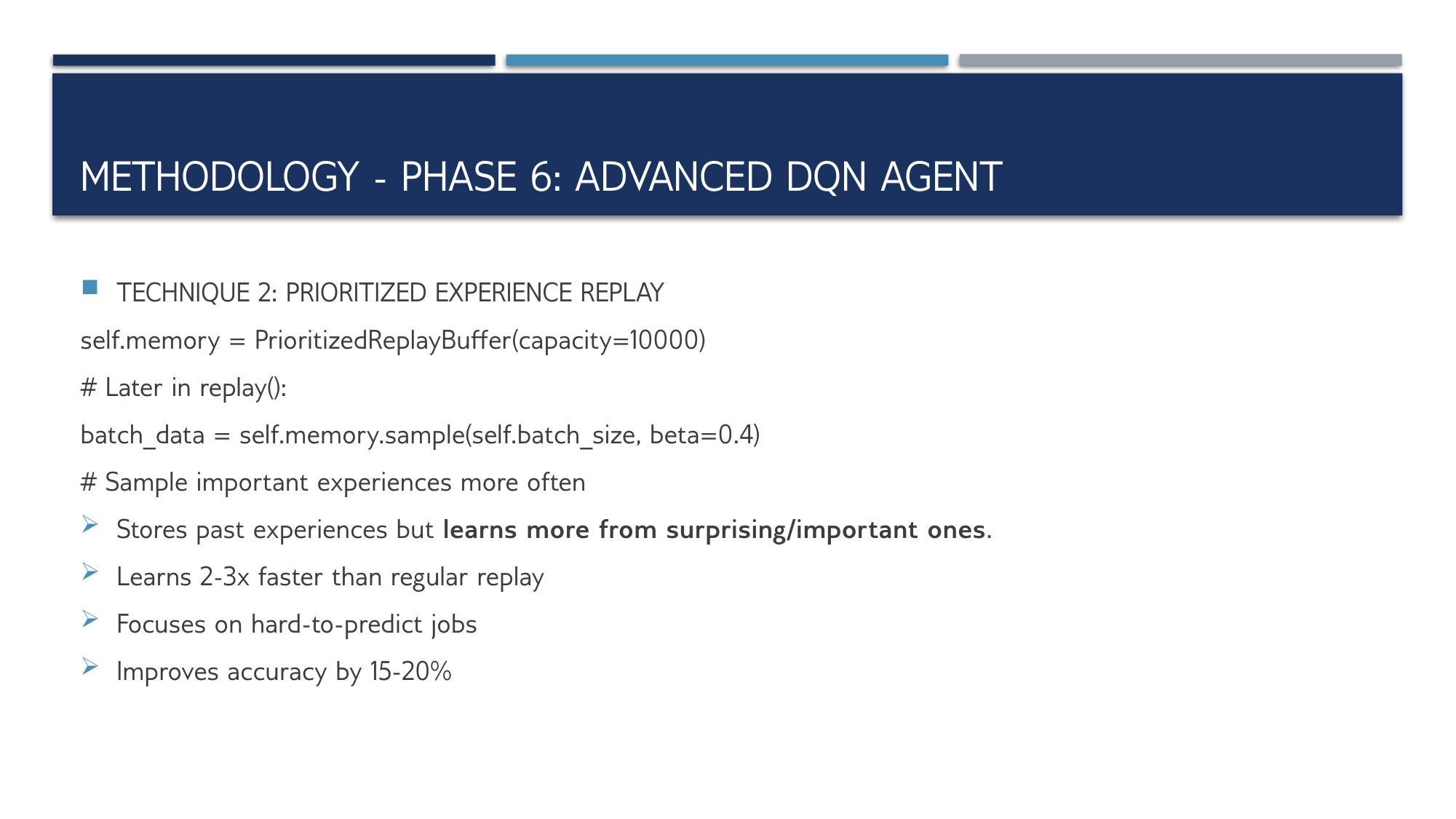

# Methodology - Phase 6: Advanced DQN Agent
TECHNIQUE 2: PRIORITIZED EXPERIENCE REPLAY
self.memory = PrioritizedReplayBuffer(capacity=10000)
# Later in replay():
batch_data = self.memory.sample(self.batch_size, beta=0.4)
# Sample important experiences more often
Stores past experiences but learns more from surprising/important ones.
Learns 2-3x faster than regular replay
Focuses on hard-to-predict jobs
Improves accuracy by 15-20%